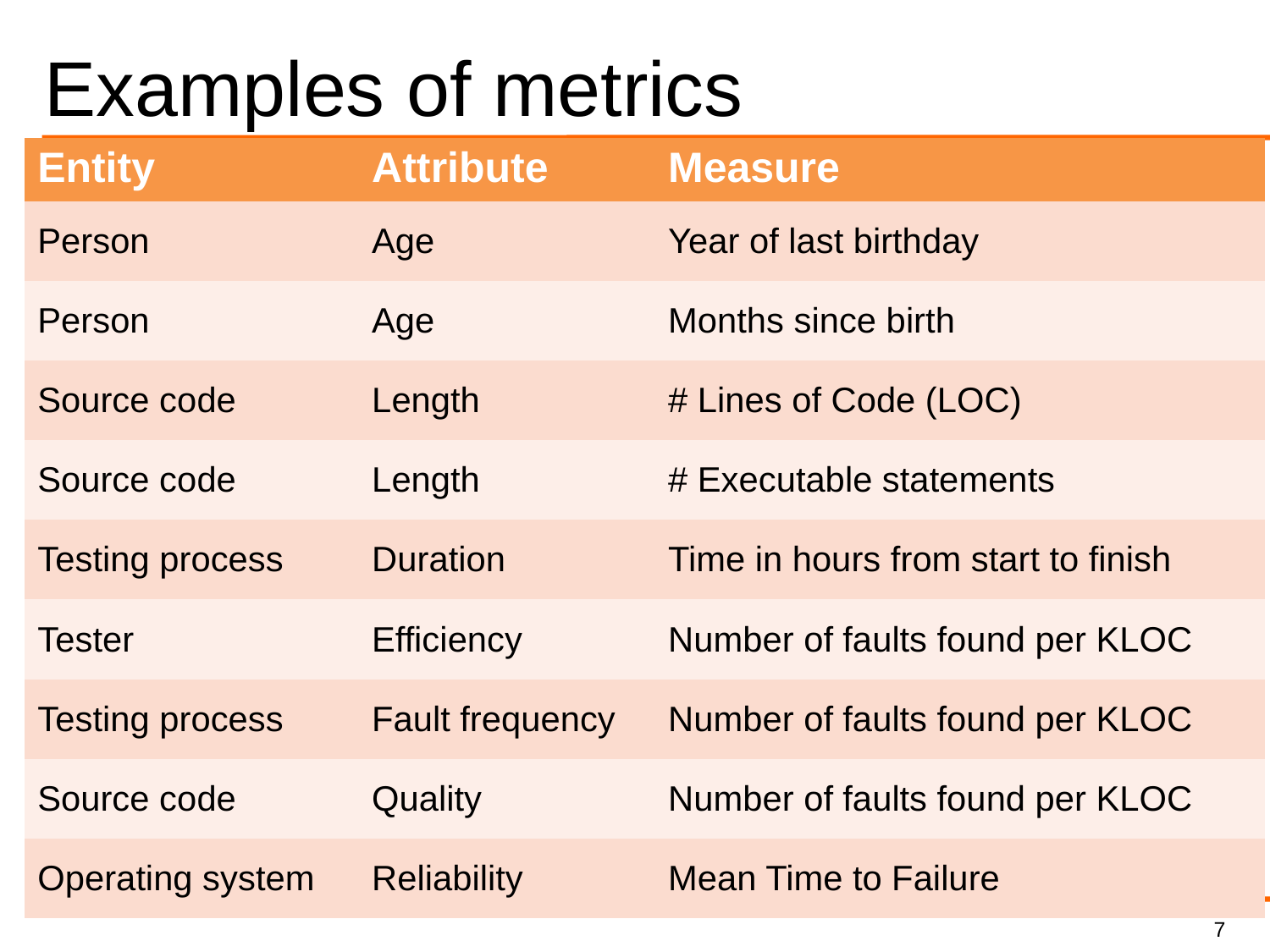

# Examples of metrics
| Entity | Attribute | Measure |
| --- | --- | --- |
| Person | Age | Year of last birthday |
| Person | Age | Months since birth |
| Source code | Length | # Lines of Code (LOC) |
| Source code | Length | # Executable statements |
| Testing process | Duration | Time in hours from start to finish |
| Tester | Efficiency | Number of faults found per KLOC |
| Testing process | Fault frequency | Number of faults found per KLOC |
| Source code | Quality | Number of faults found per KLOC |
| Operating system | Reliability | Mean Time to Failure |
7